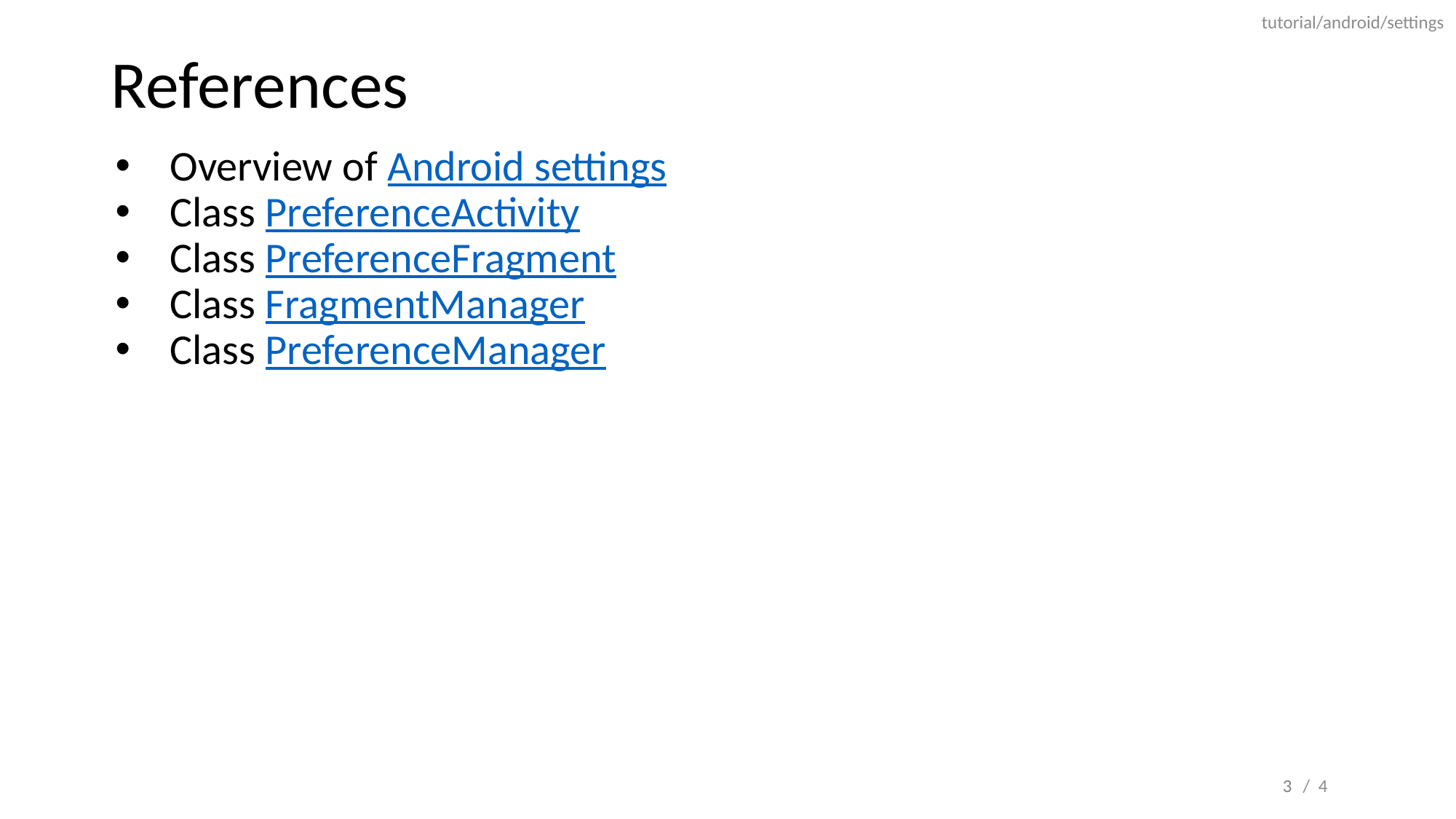

tutorial/android/settings
# References
Overview of Android settings
Class PreferenceActivity
Class PreferenceFragment
Class FragmentManager
Class PreferenceManager

3
/  4